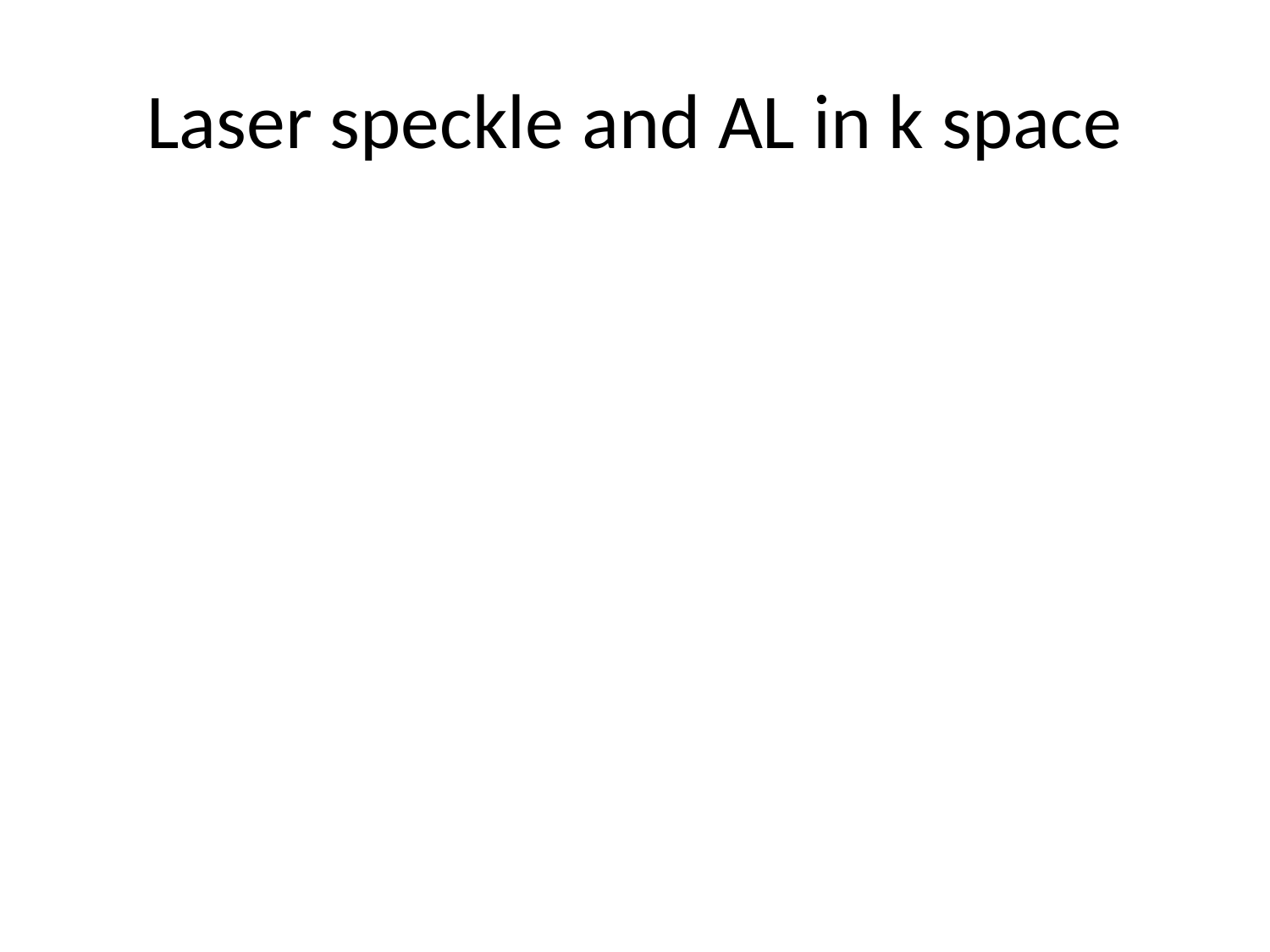

# Laser speckle and AL in k space